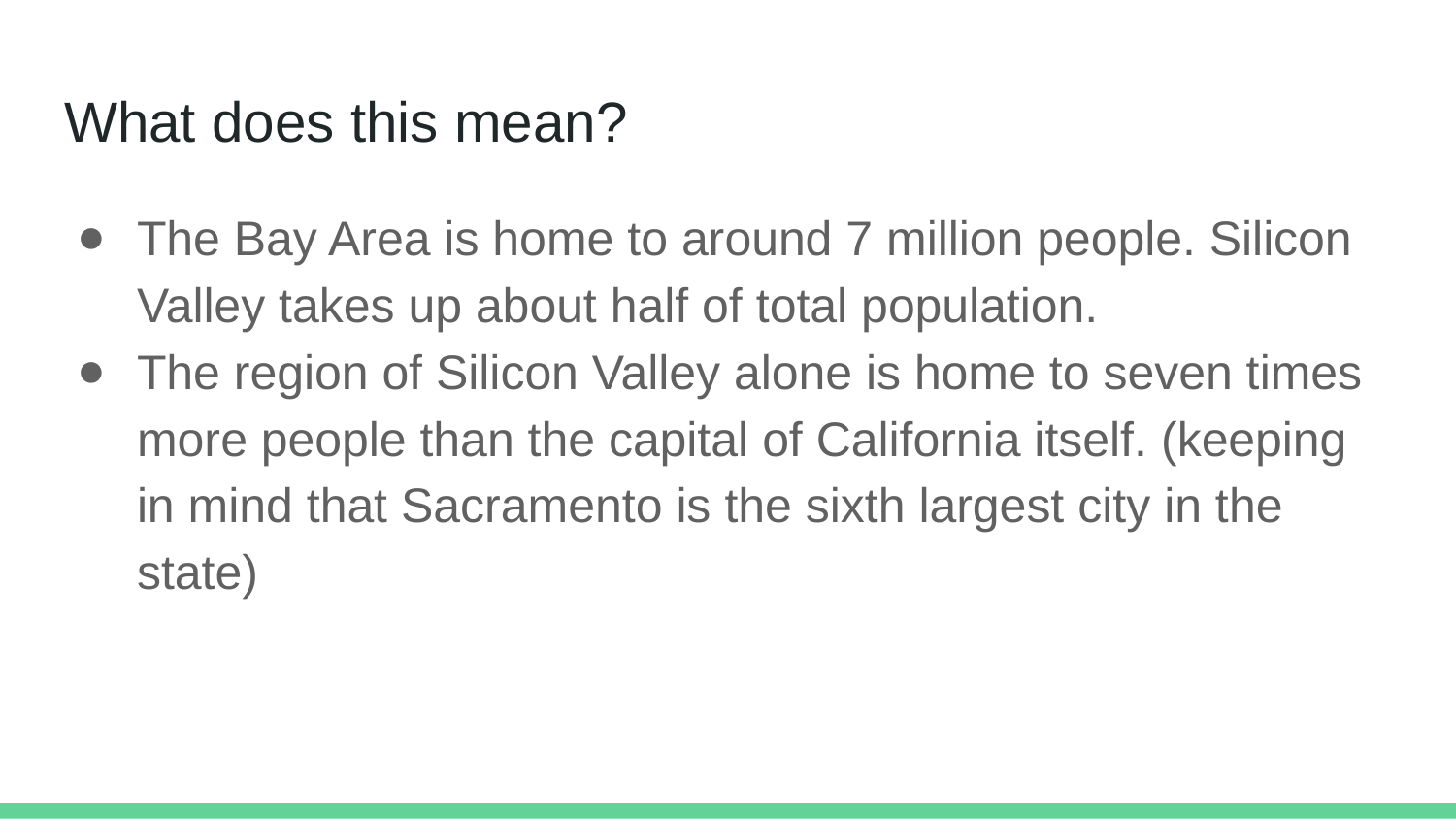

# What does this mean?
The Bay Area is home to around 7 million people. Silicon Valley takes up about half of total population.
The region of Silicon Valley alone is home to seven times more people than the capital of California itself. (keeping in mind that Sacramento is the sixth largest city in the state)